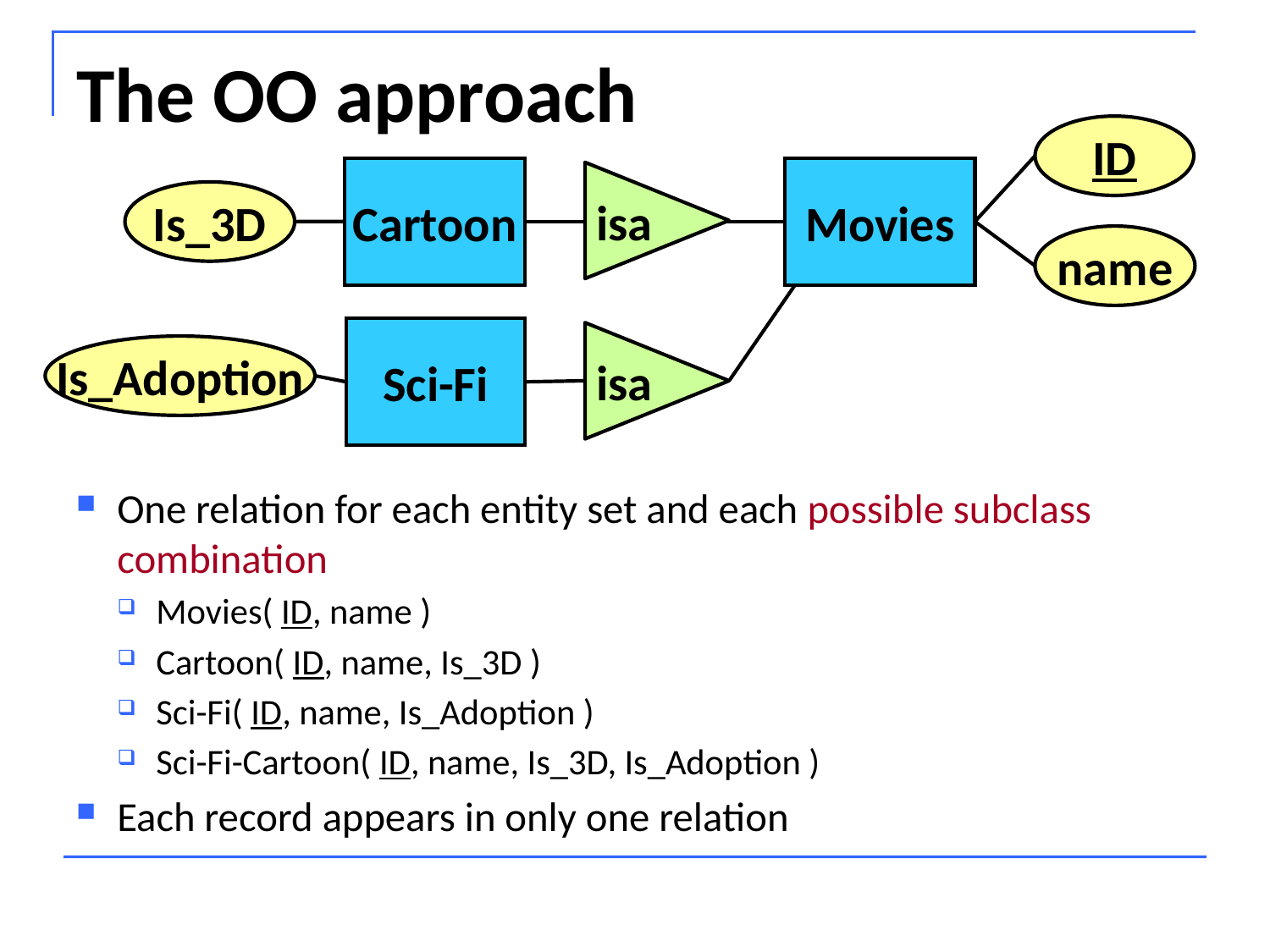

# The OO approach
ID
 isa
Cartoon
Movies
Is_3D
name
 isa
Sci-Fi
Is_Adoption
One relation for each entity set and each possible subclass combination
Movies( ID, name )
Cartoon( ID, name, Is_3D )
Sci-Fi( ID, name, Is_Adoption )
Sci-Fi-Cartoon( ID, name, Is_3D, Is_Adoption )
Each record appears in only one relation